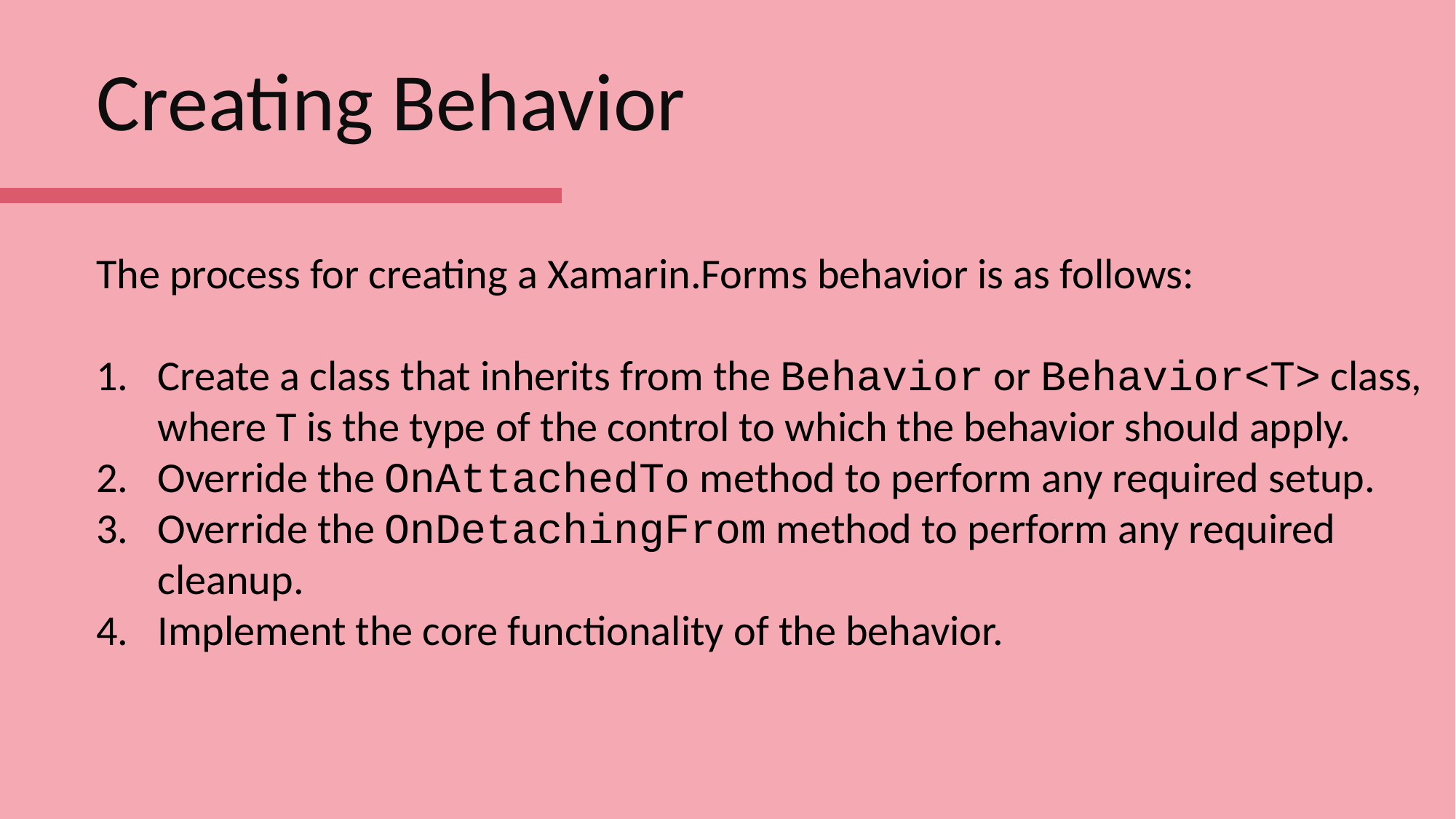

# Creating Behavior
The process for creating a Xamarin.Forms behavior is as follows:

Create a class that inherits from the Behavior or Behavior<T> class, where T is the type of the control to which the behavior should apply.
Override the OnAttachedTo method to perform any required setup.
Override the OnDetachingFrom method to perform any required cleanup.
Implement the core functionality of the behavior.